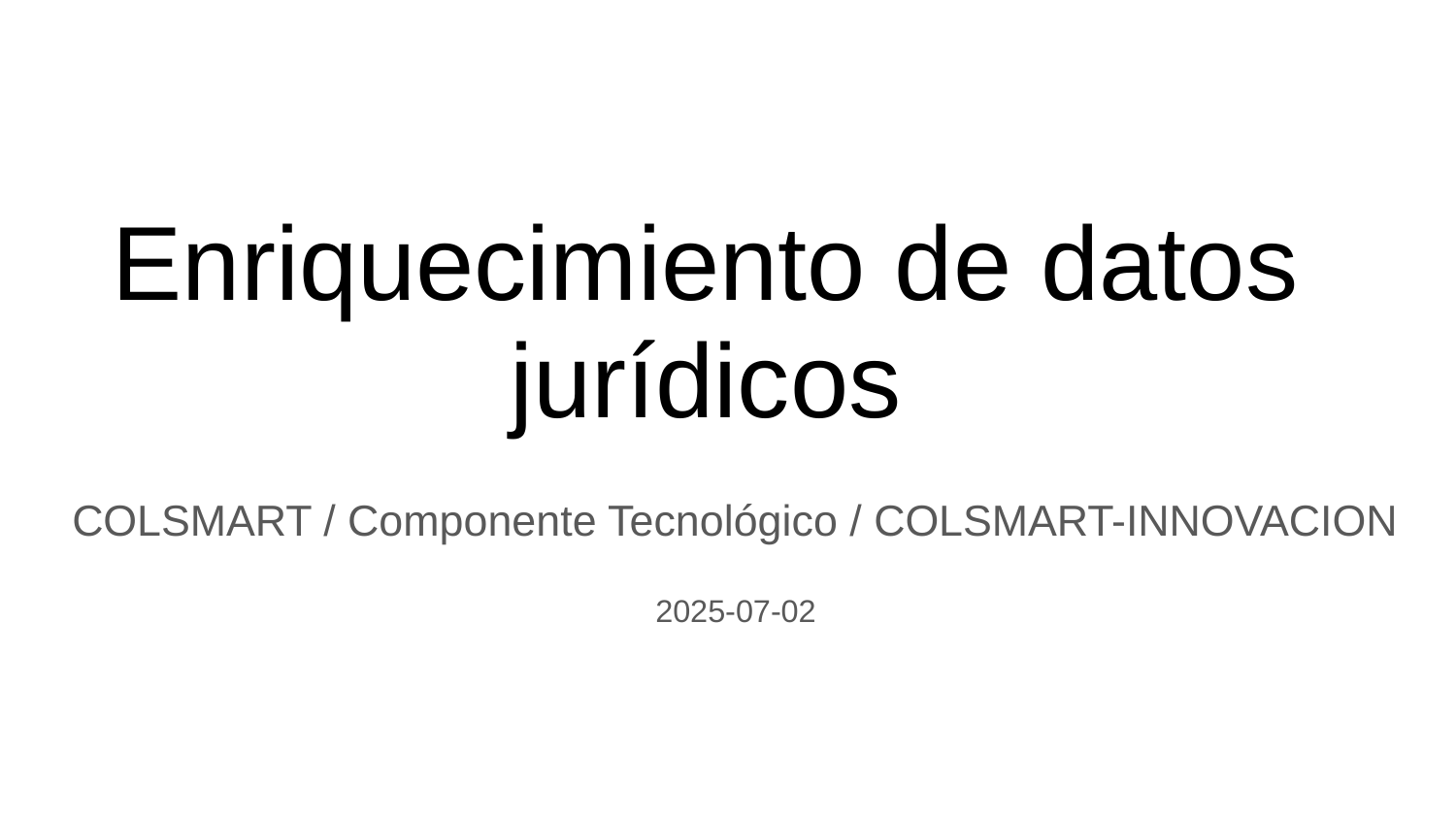

# Enriquecimiento de datos jurídicos
COLSMART / Componente Tecnológico / COLSMART-INNOVACION

2025-07-02